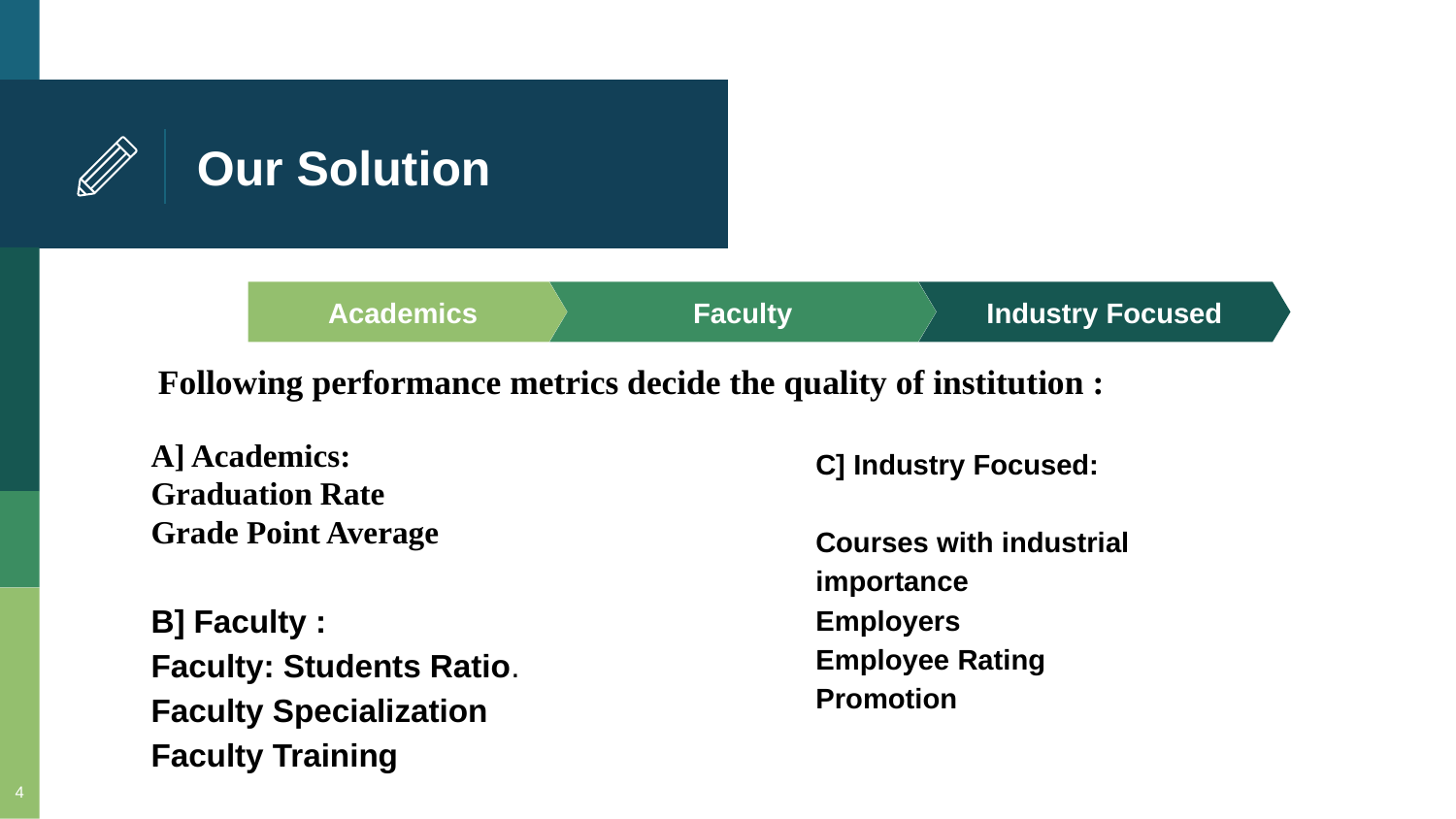

# Our Solution

Academics
Faculty
Industry Focused
Following performance metrics decide the quality of institution :

A] Academics:
Graduation Rate
Grade Point Average

B] Faculty :
Faculty: Students Ratio.
Faculty Specialization
Faculty Training
C] Industry Focused:

Courses with industrial importance
Employers
Employee Rating
Promotion

4